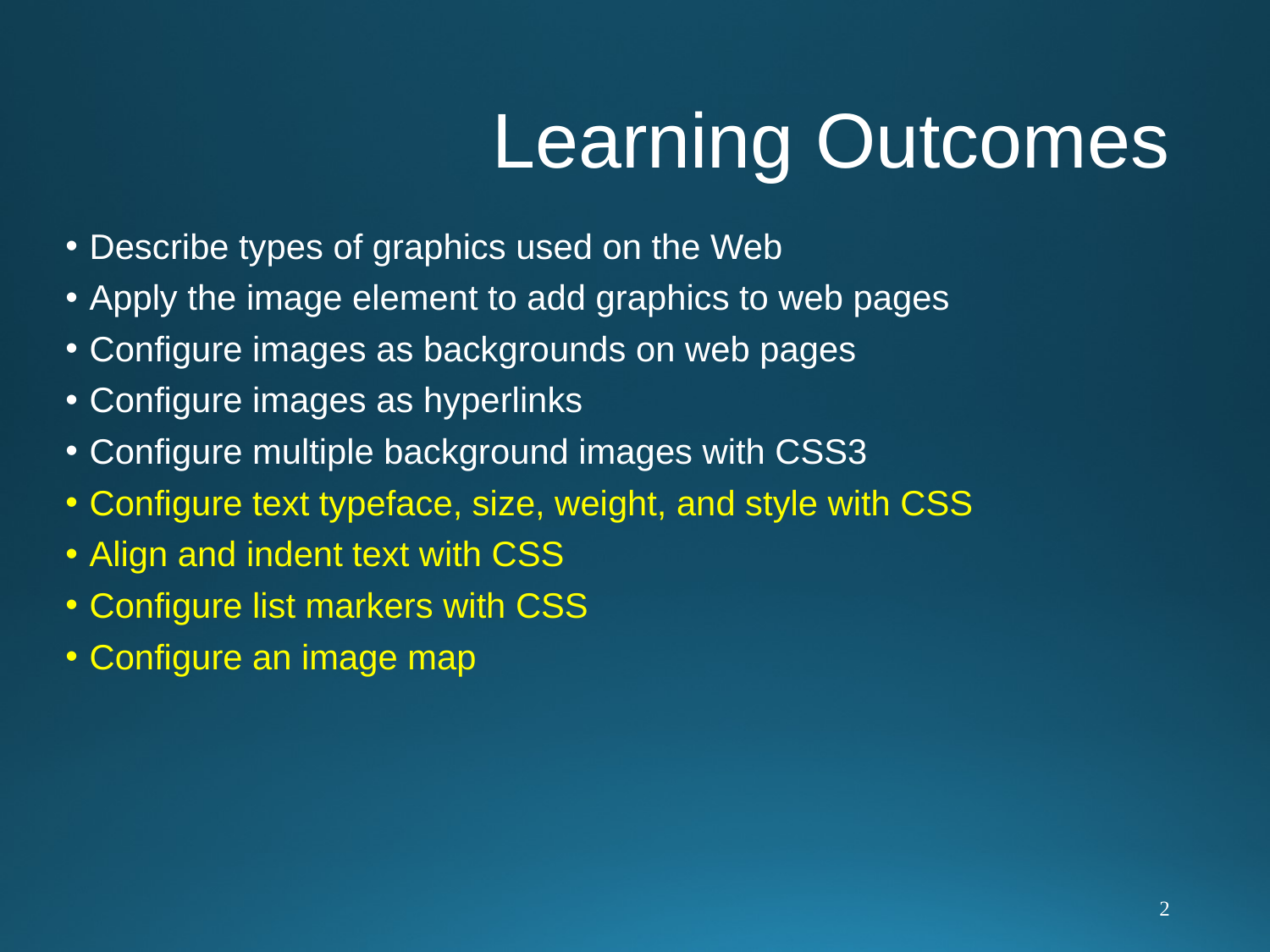

# Learning Outcomes
Describe types of graphics used on the Web
Apply the image element to add graphics to web pages
Configure images as backgrounds on web pages
Configure images as hyperlinks
Configure multiple background images with CSS3
Configure text typeface, size, weight, and style with CSS
Align and indent text with CSS
Configure list markers with CSS
Configure an image map

2